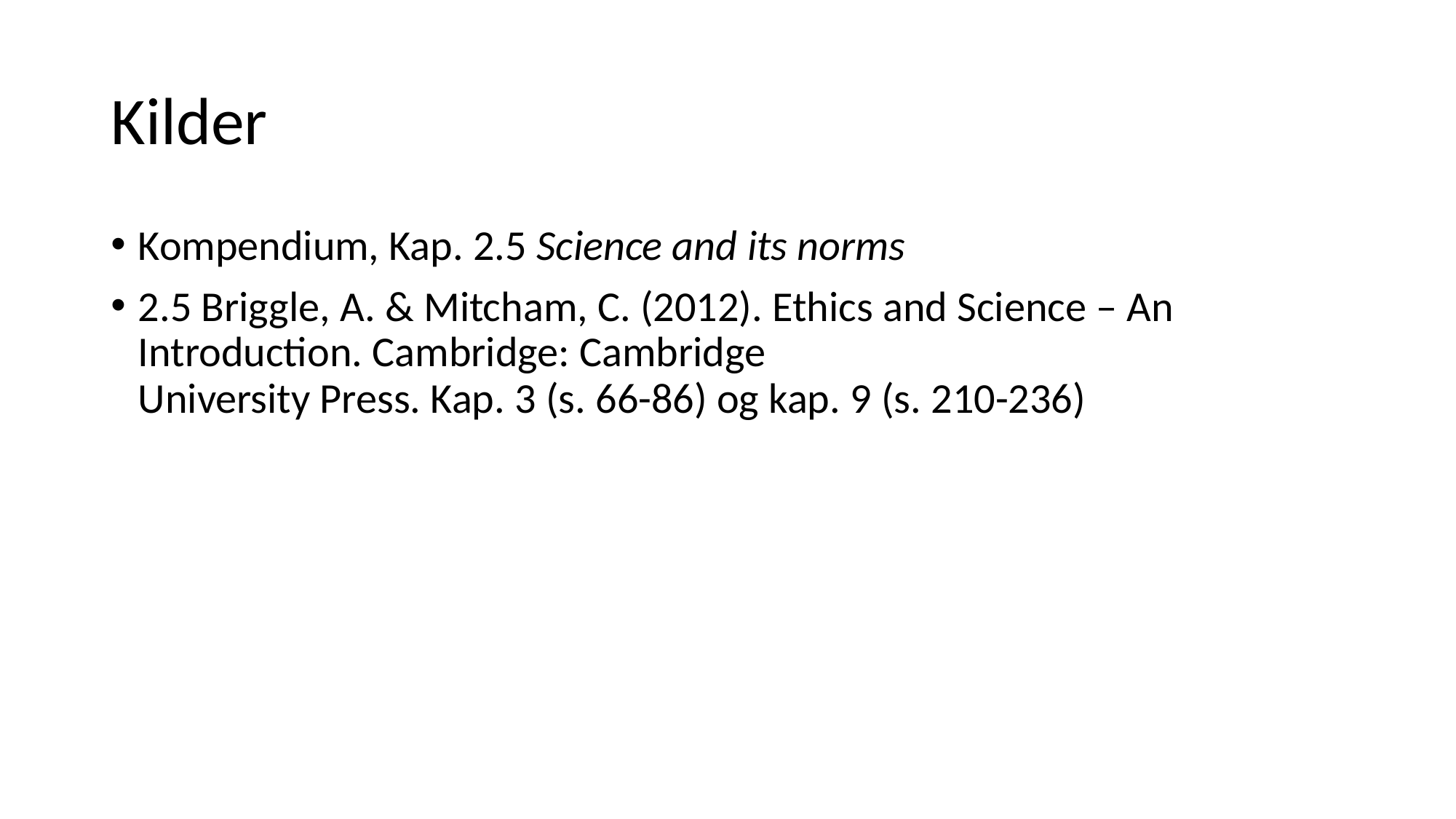

# Kilder
Kompendium, Kap. 2.5 Science and its norms
2.5 Briggle, A. & Mitcham, C. (2012). Ethics and Science – An Introduction. Cambridge: Cambridge
University Press. Kap. 3 (s. 66-86) og kap. 9 (s. 210-236)